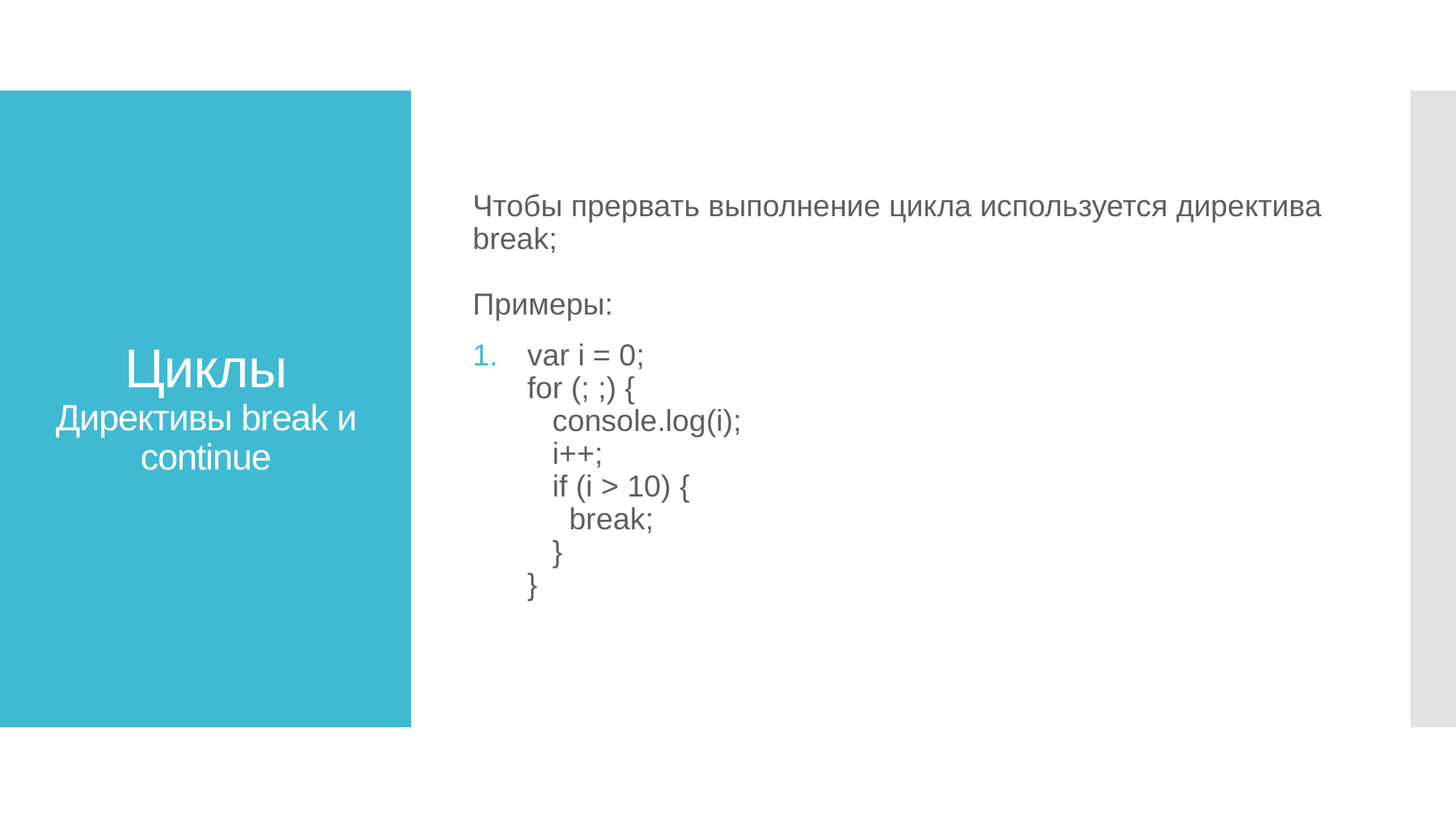

Чтобы прервать выполнение цикла используется директива break;
Примеры:
var i = 0; 
for (; ;) {  
   console.log(i); 
   i++; 
   if (i > 10) { 
     break; 
   } 
}

# Циклы Директивы break и continue